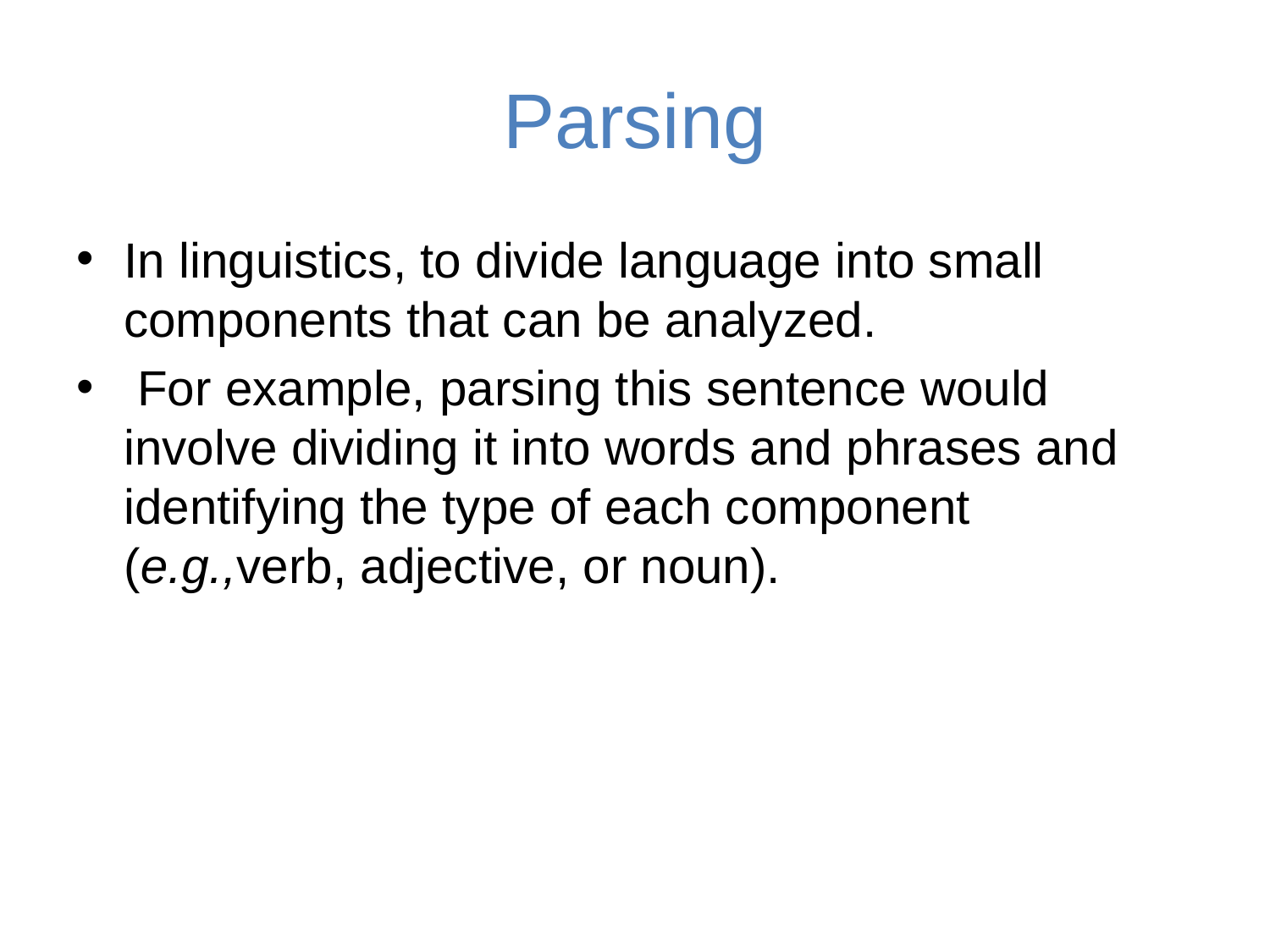

# Parsing
In linguistics, to divide language into small components that can be analyzed.
 For example, parsing this sentence would involve dividing it into words and phrases and identifying the type of each component (e.g.,verb, adjective, or noun).